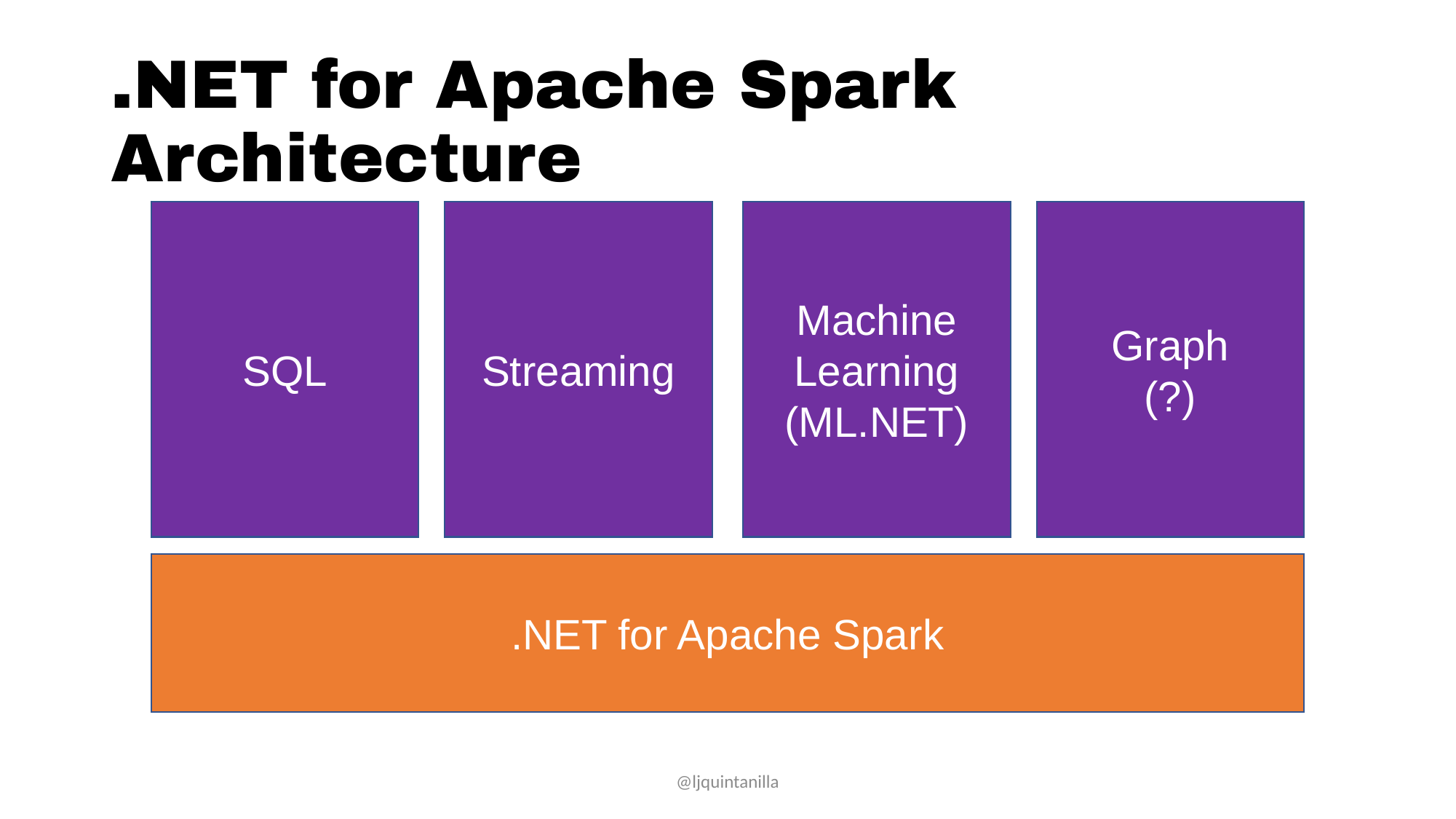

# .NET for Apache Spark Architecture
Streaming
Machine Learning
(ML.NET)
Graph
(?)
SQL
.NET for Apache Spark
@ljquintanilla